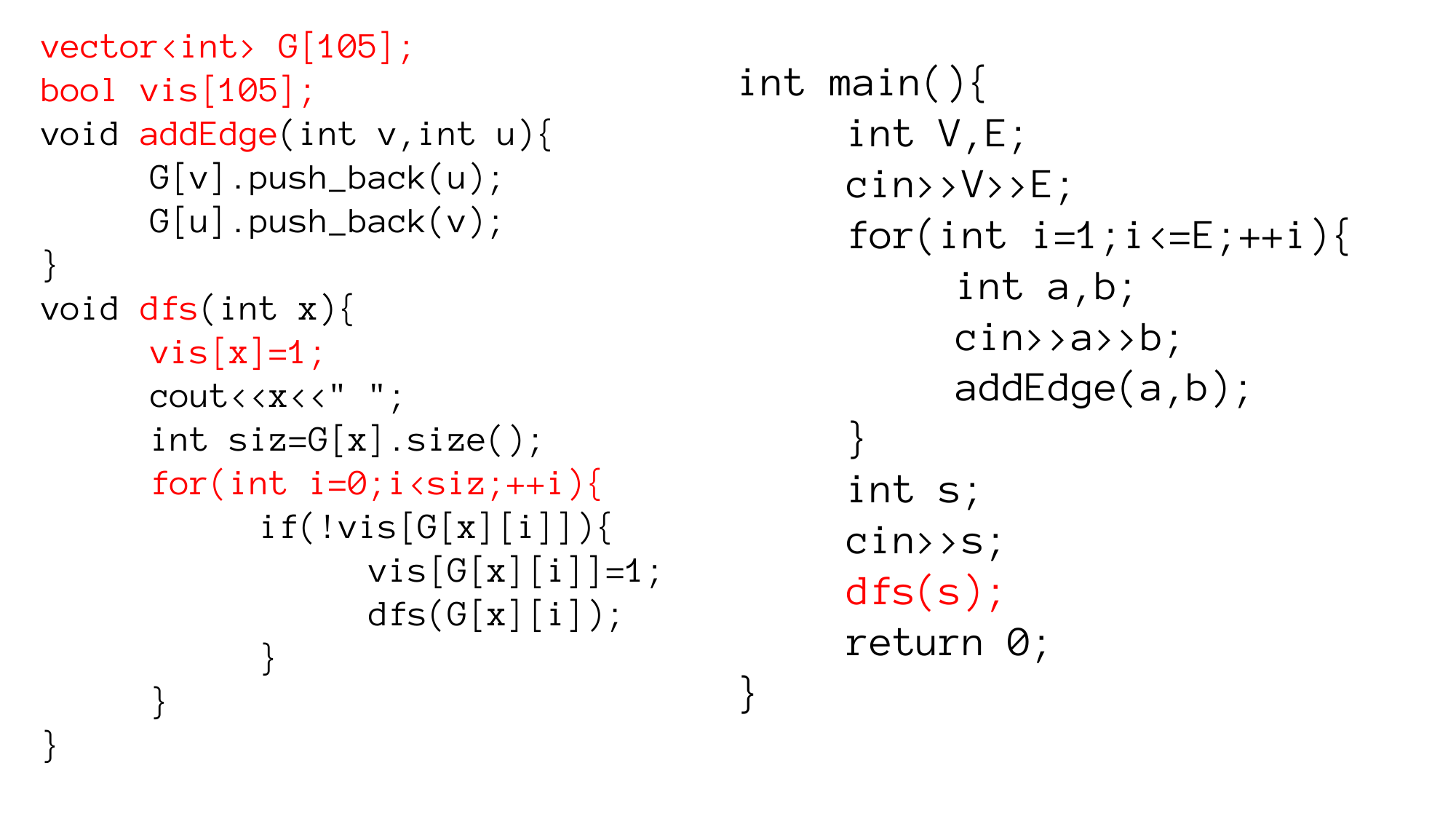

vector<int> G[105];
bool vis[105];
void addEdge(int v,int u){
	G[v].push_back(u);
	G[u].push_back(v);
}
void dfs(int x){
	vis[x]=1;
	cout<<x<<" ";
	int siz=G[x].size();
	for(int i=0;i<siz;++i){
		if(!vis[G[x][i]]){
			vis[G[x][i]]=1;
			dfs(G[x][i]);
		}
	}
}
int main(){
	int V,E;
	cin>>V>>E;
	for(int i=1;i<=E;++i){
		int a,b;
		cin>>a>>b;
		addEdge(a,b);
	}
	int s;
	cin>>s;
	dfs(s);
	return 0;
}